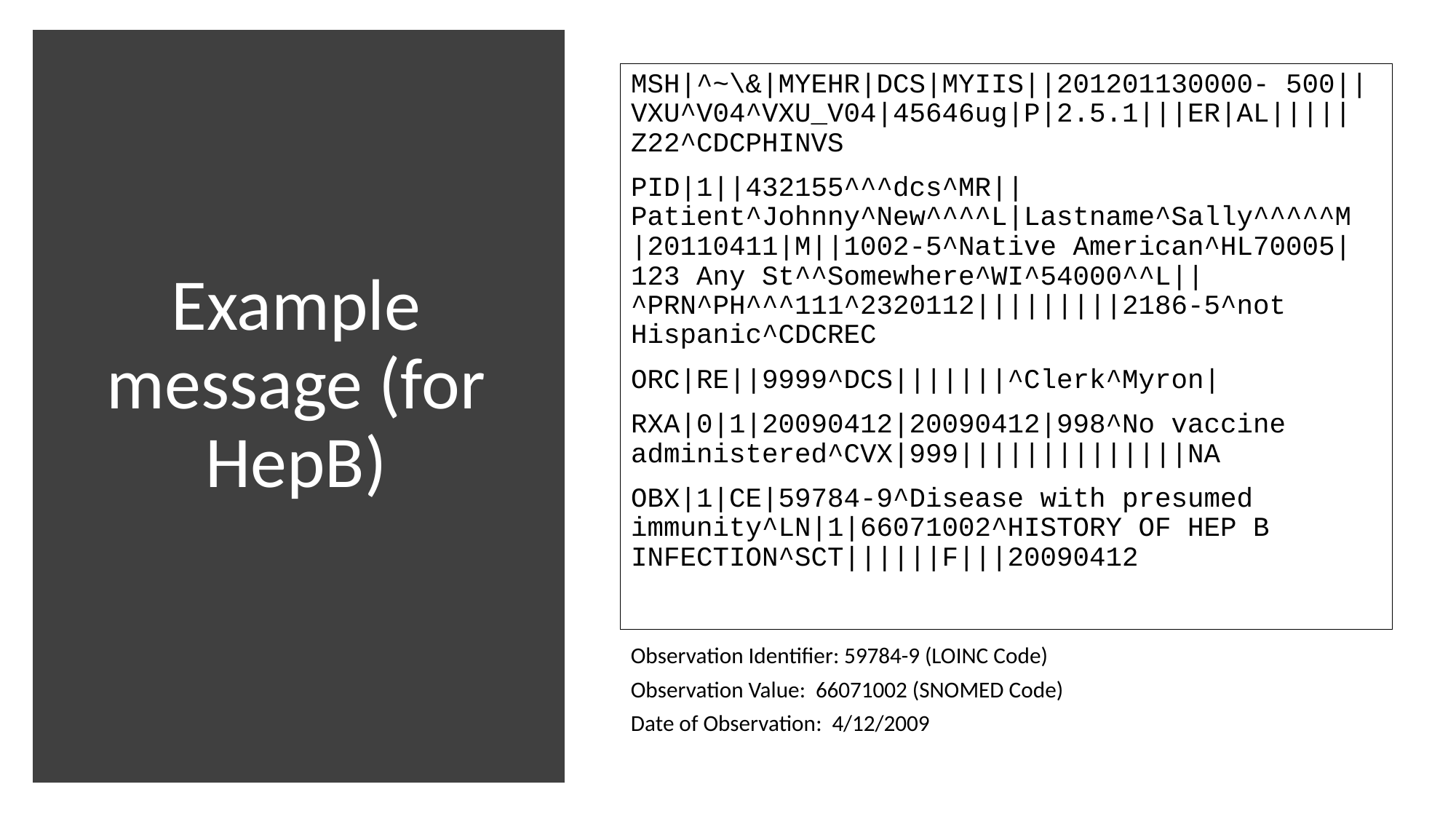

MSH|^~\&|MYEHR|DCS|MYIIS||201201130000- 500||VXU^V04^VXU_V04|45646ug|P|2.5.1|||ER|AL|||||Z22^CDCPHINVS
PID|1||432155^^^dcs^MR||Patient^Johnny^New^^^^L|Lastname^Sally^^^^^M |20110411|M||1002-5^Native American^HL70005|123 Any St^^Somewhere^WI^54000^^L||^PRN^PH^^^111^2320112|||||||||2186-5^not Hispanic^CDCREC
ORC|RE||9999^DCS|||||||^Clerk^Myron|
RXA|0|1|20090412|20090412|998^No vaccine administered^CVX|999||||||||||||||NA
OBX|1|CE|59784-9^Disease with presumed immunity^LN|1|66071002^HISTORY OF HEP B INFECTION^SCT||||||F|||20090412
# Example message (for HepB)
Observation Identifier: 59784-9 (LOINC Code)
Observation Value:  66071002 (SNOMED Code)
Date of Observation:  4/12/2009